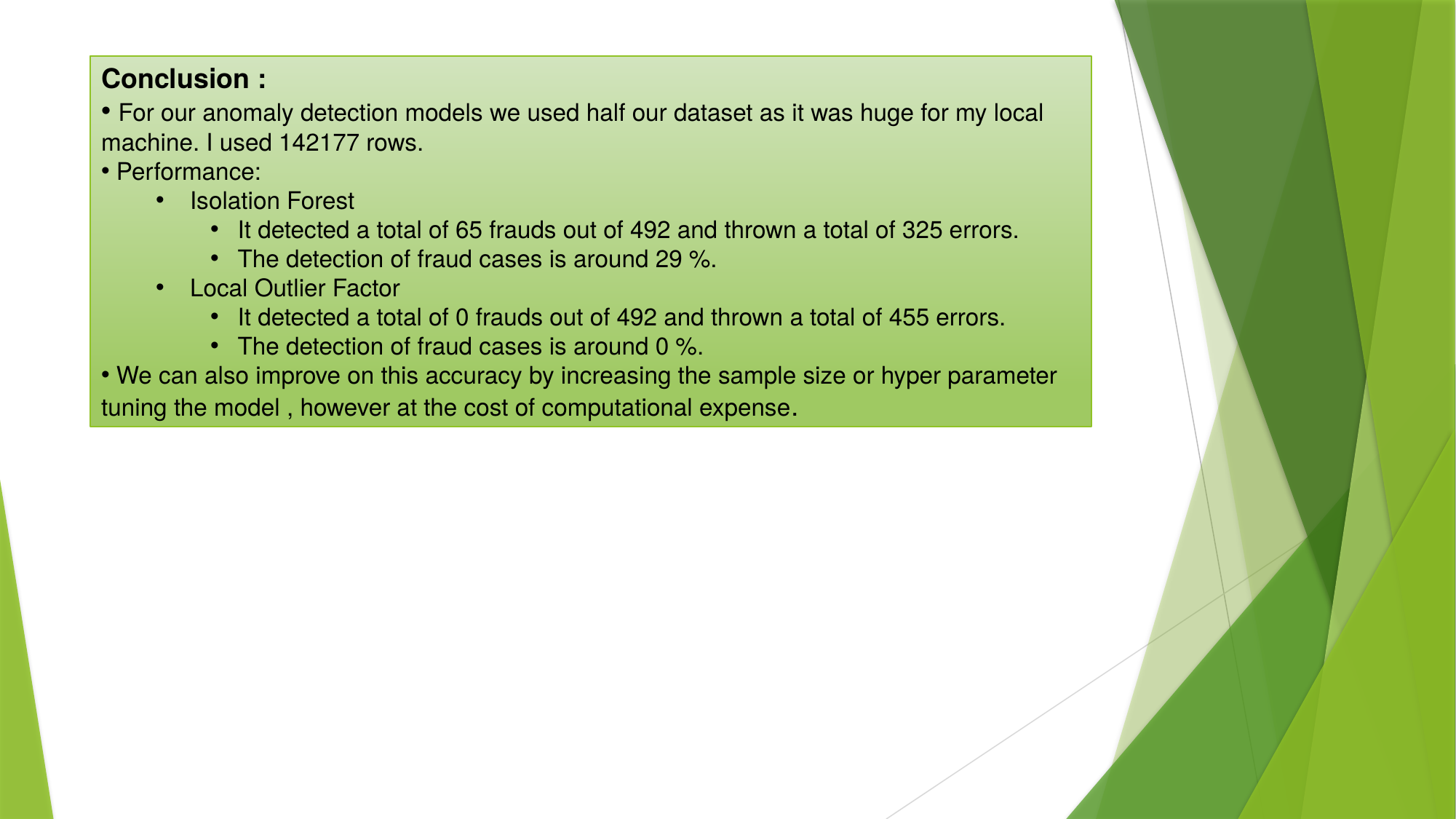

Conclusion :
 For our anomaly detection models we used half our dataset as it was huge for my local machine. I used 142177 rows.
 Performance:
Isolation Forest
It detected a total of 65 frauds out of 492 and thrown a total of 325 errors.
The detection of fraud cases is around 29 %.
Local Outlier Factor
It detected a total of 0 frauds out of 492 and thrown a total of 455 errors.
The detection of fraud cases is around 0 %.
 We can also improve on this accuracy by increasing the sample size or hyper parameter tuning the model , however at the cost of computational expense.